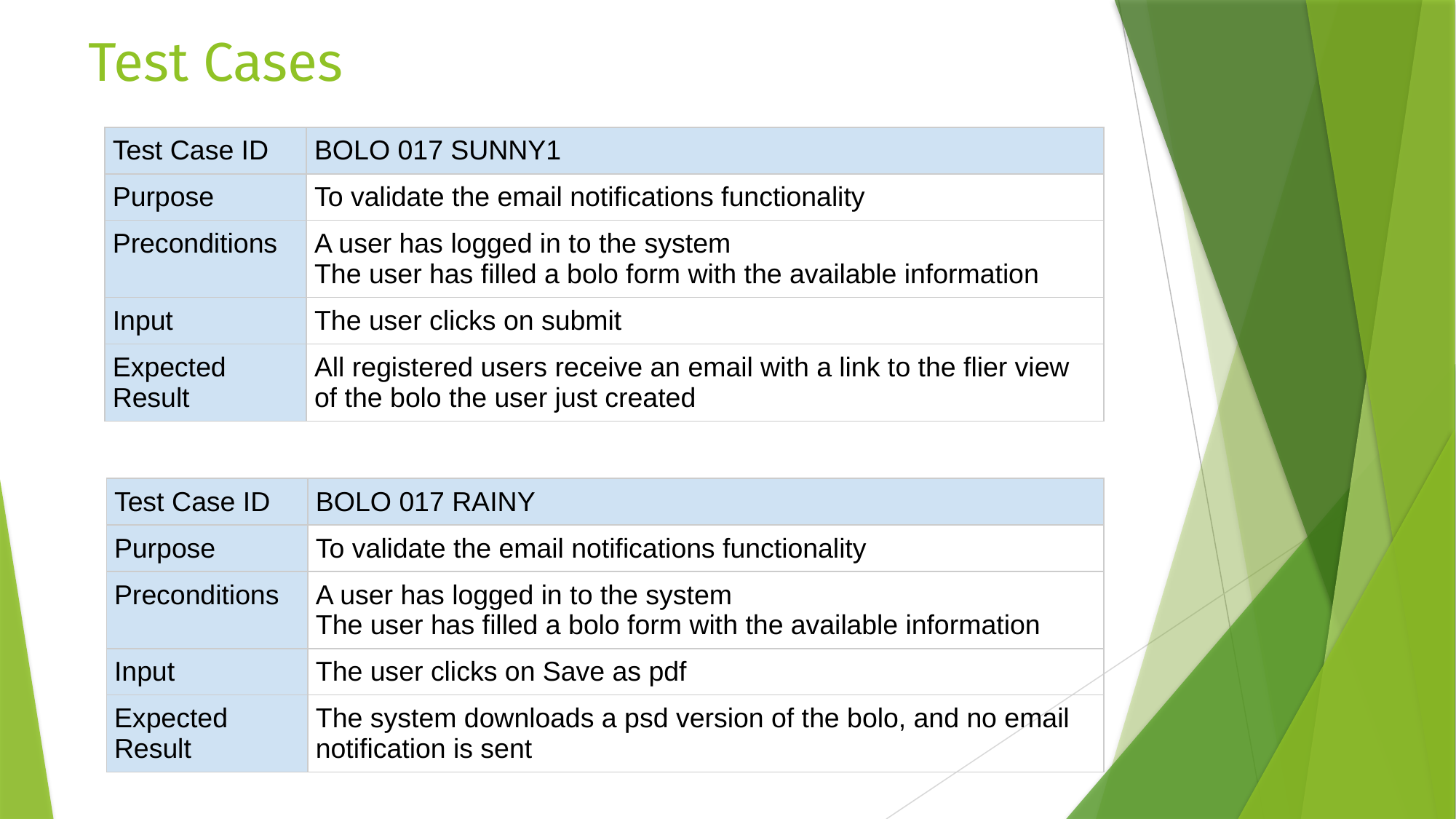

# Test Cases

| Test Case ID | BOLO 017 SUNNY1 |
| --- | --- |
| Purpose | To validate the email notifications functionality |
| Preconditions | A user has logged in to the system The user has filled a bolo form with the available information |
| Input | The user clicks on submit |
| Expected Result | All registered users receive an email with a link to the flier view of the bolo the user just created |
| Test Case ID | BOLO 017 RAINY |
| --- | --- |
| Purpose | To validate the email notifications functionality |
| Preconditions | A user has logged in to the system The user has filled a bolo form with the available information |
| Input | The user clicks on Save as pdf |
| Expected Result | The system downloads a psd version of the bolo, and no email notification is sent |